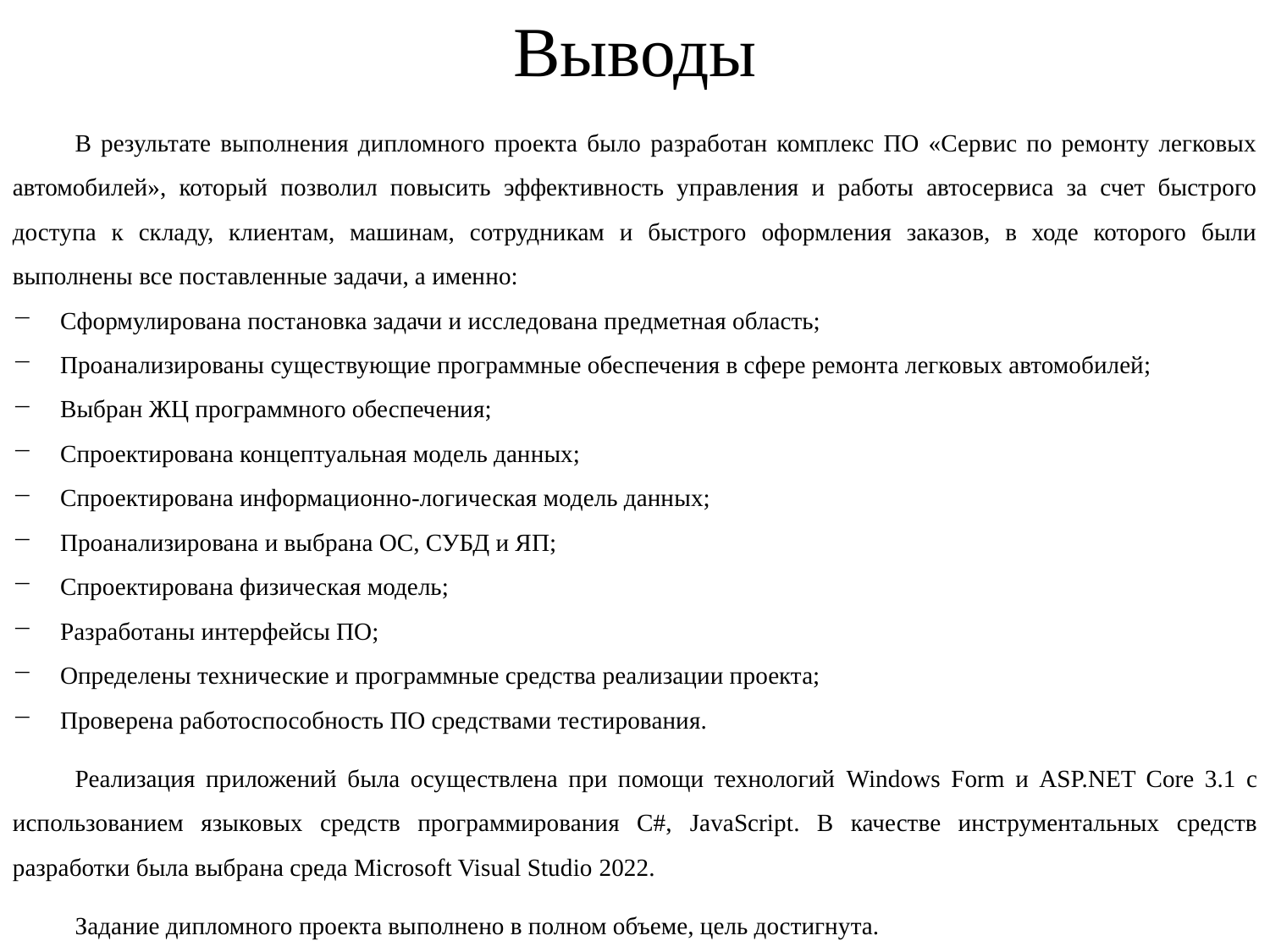

Выводы
В результате выполнения дипломного проекта было разработан комплекс ПО «Сервис по ремонту легковых автомобилей», который позволил повысить эффективность управления и работы автосервиса за счет быстрого доступа к складу, клиентам, машинам, сотрудникам и быстрого оформления заказов, в ходе которого были выполнены все поставленные задачи, а именно:
Сформулирована постановка задачи и исследована предметная область;
Проанализированы существующие программные обеспечения в сфере ремонта легковых автомобилей;
Выбран ЖЦ программного обеспечения;
Спроектирована концептуальная модель данных;
Спроектирована информационно-логическая модель данных;
Проанализирована и выбрана OC, СУБД и ЯП;
Спроектирована физическая модель;
Разработаны интерфейсы ПО;
Определены технические и программные средства реализации проекта;
Проверена работоспособность ПО средствами тестирования.
Реализация приложений была осуществлена при помощи технологий Windows Form и ASP.NET Core 3.1 с использованием языковых средств программирования С#, JavaScript. В качестве инструментальных средств разработки была выбрана среда Microsoft Visual Studio 2022.
Задание дипломного проекта выполнено в полном объеме, цель достигнута.